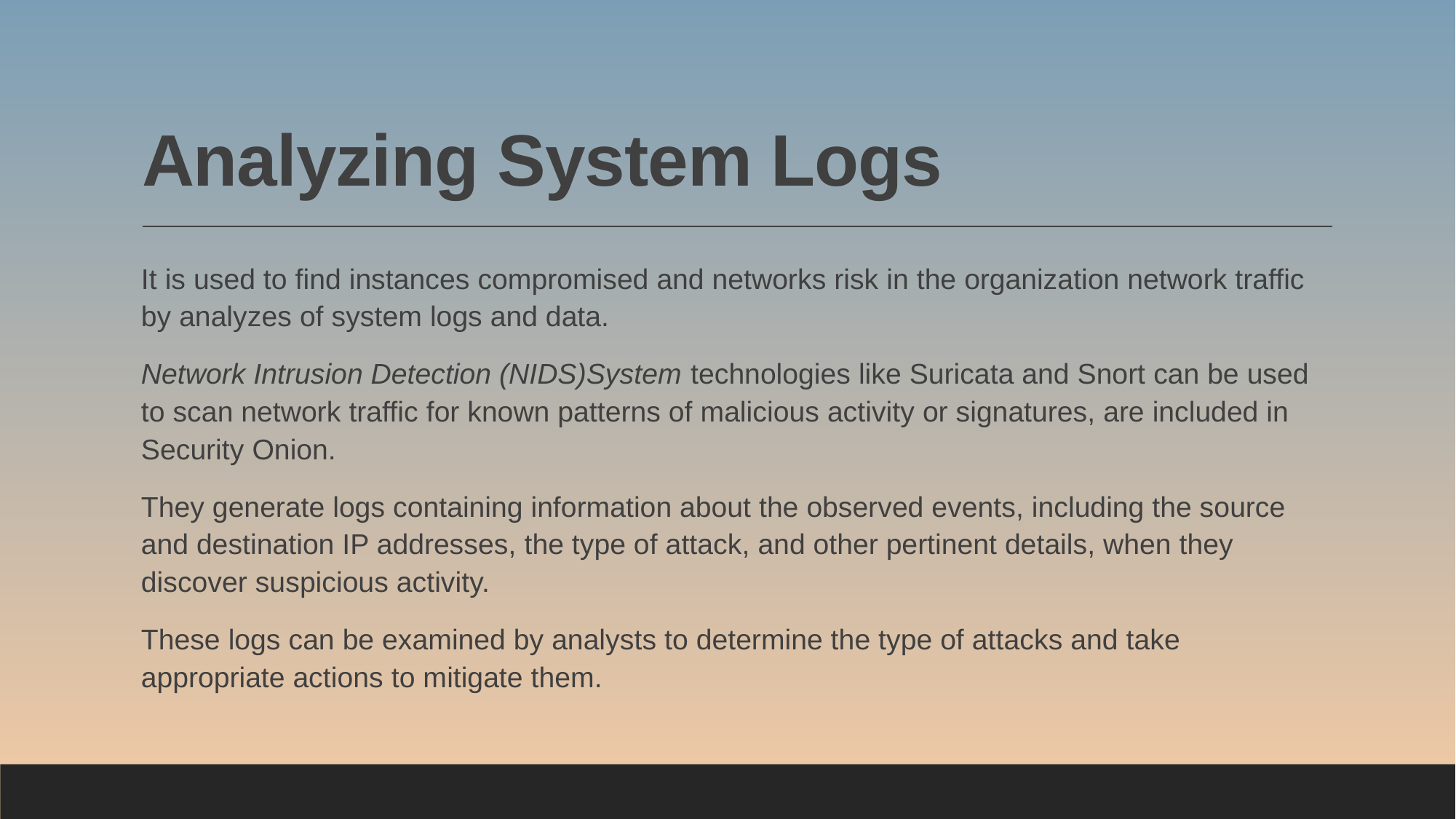

# Analyzing System Logs
It is used to find instances compromised and networks risk in the organization network traffic  by analyzes of system logs and data.
Network Intrusion Detection (NIDS)System technologies like Suricata and Snort can be used to scan network traffic for known patterns of malicious activity or signatures, are included in Security Onion.
They generate logs containing information about the observed events, including the source and destination IP addresses, the type of attack, and other pertinent details, when they discover suspicious activity.
These logs can be examined by analysts to determine the type of attacks and take appropriate actions to mitigate them.